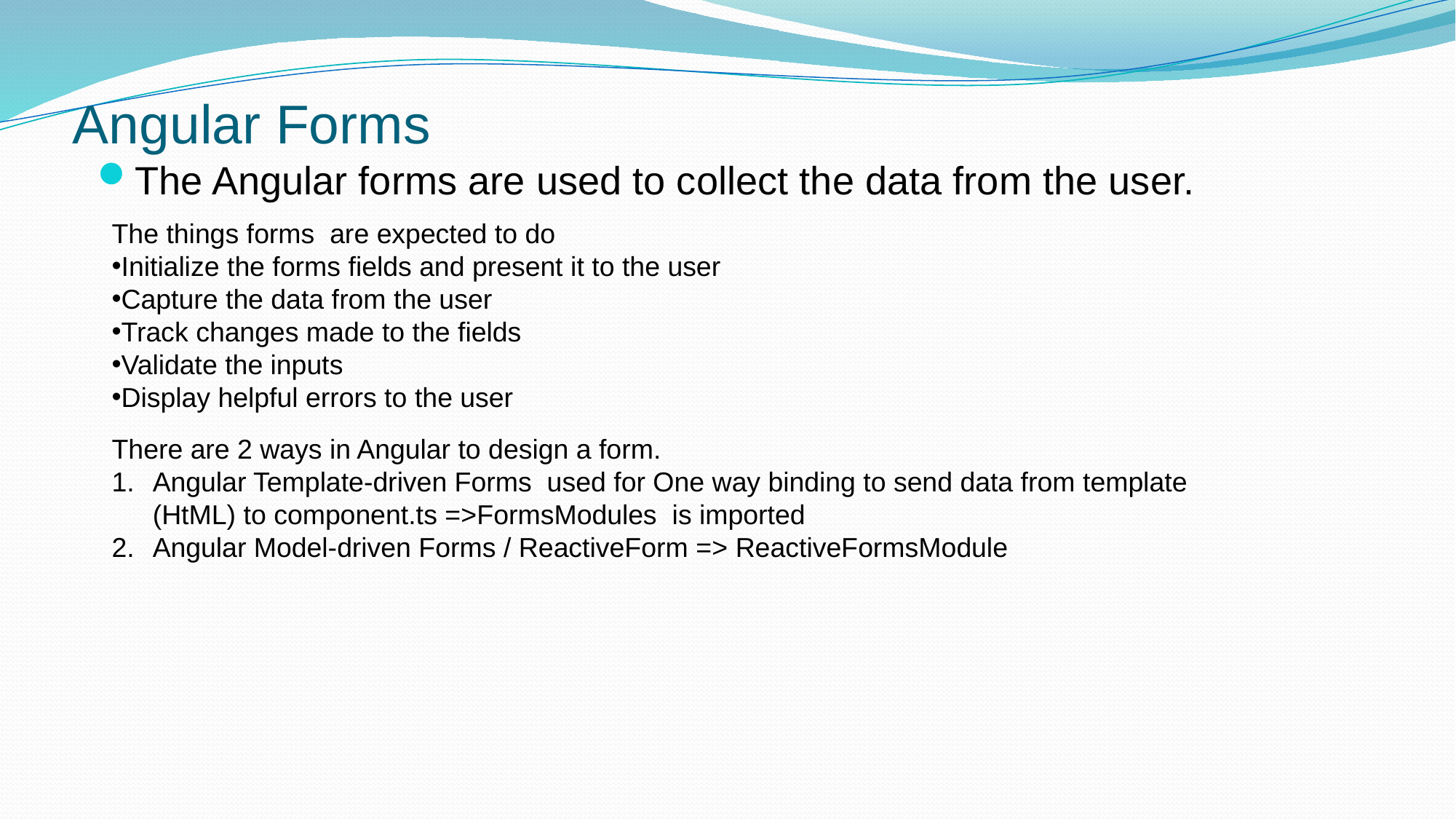

# Angular Forms
The Angular forms are used to collect the data from the user.
The things forms  are expected to do
Initialize the forms fields and present it to the user
Capture the data from the user
Track changes made to the fields
Validate the inputs
Display helpful errors to the user
There are 2 ways in Angular to design a form.
Angular Template-driven Forms  used for One way binding to send data from template (HtML) to component.ts =>FormsModules  is imported
Angular Model-driven Forms / ReactiveForm => ReactiveFormsModule